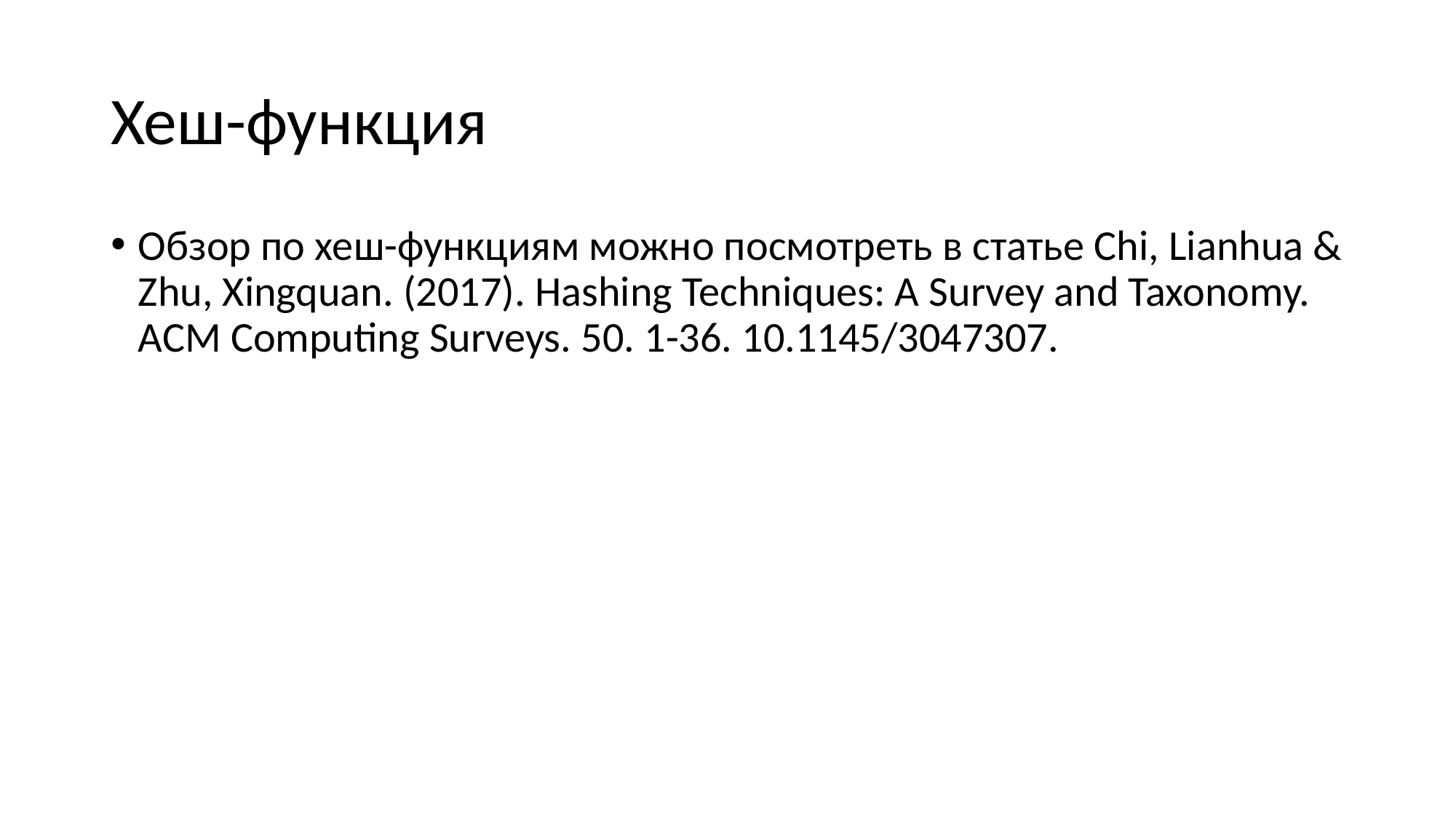

# Хеш-функция
Обзор по хеш-функциям можно посмотреть в статье Chi, Lianhua & Zhu, Xingquan. (2017). Hashing Techniques: A Survey and Taxonomy. ACM Computing Surveys. 50. 1-36. 10.1145/3047307.